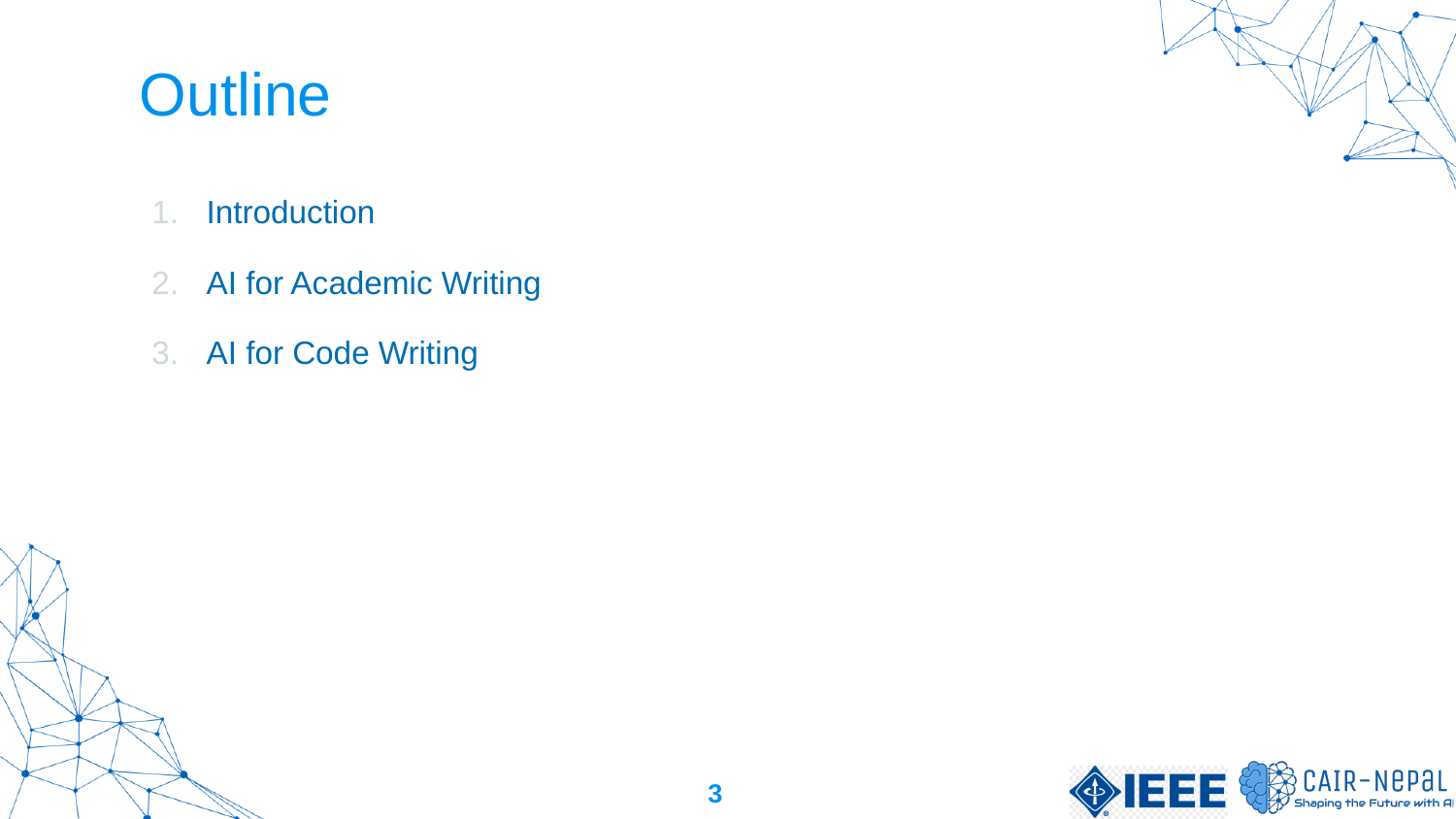

# Outline
Introduction
AI for Academic Writing
AI for Code Writing
3